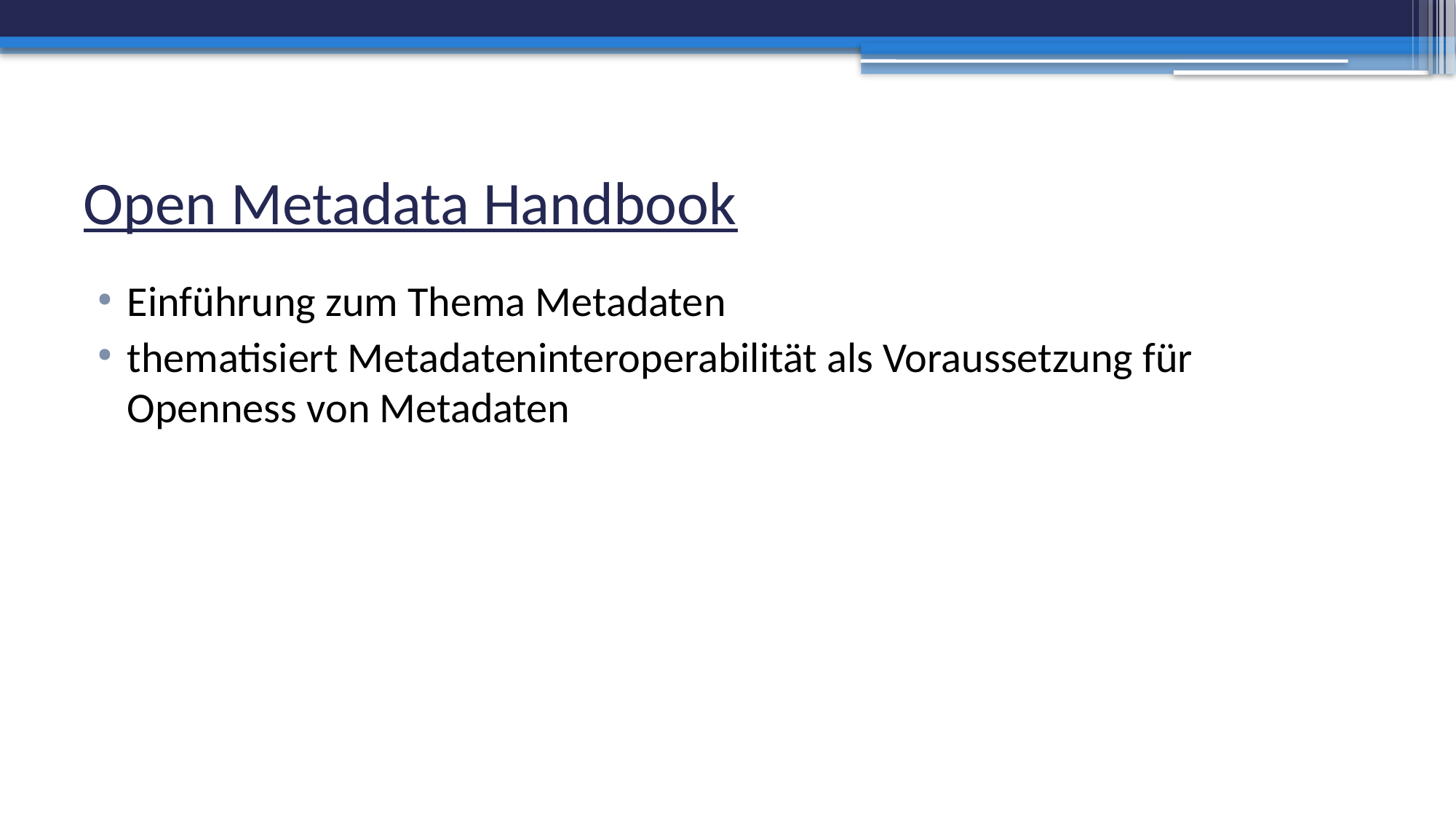

# Open Metadata Handbook
Einführung zum Thema Metadaten
thematisiert Metadateninteroperabilität als Voraussetzung für Openness von Metadaten